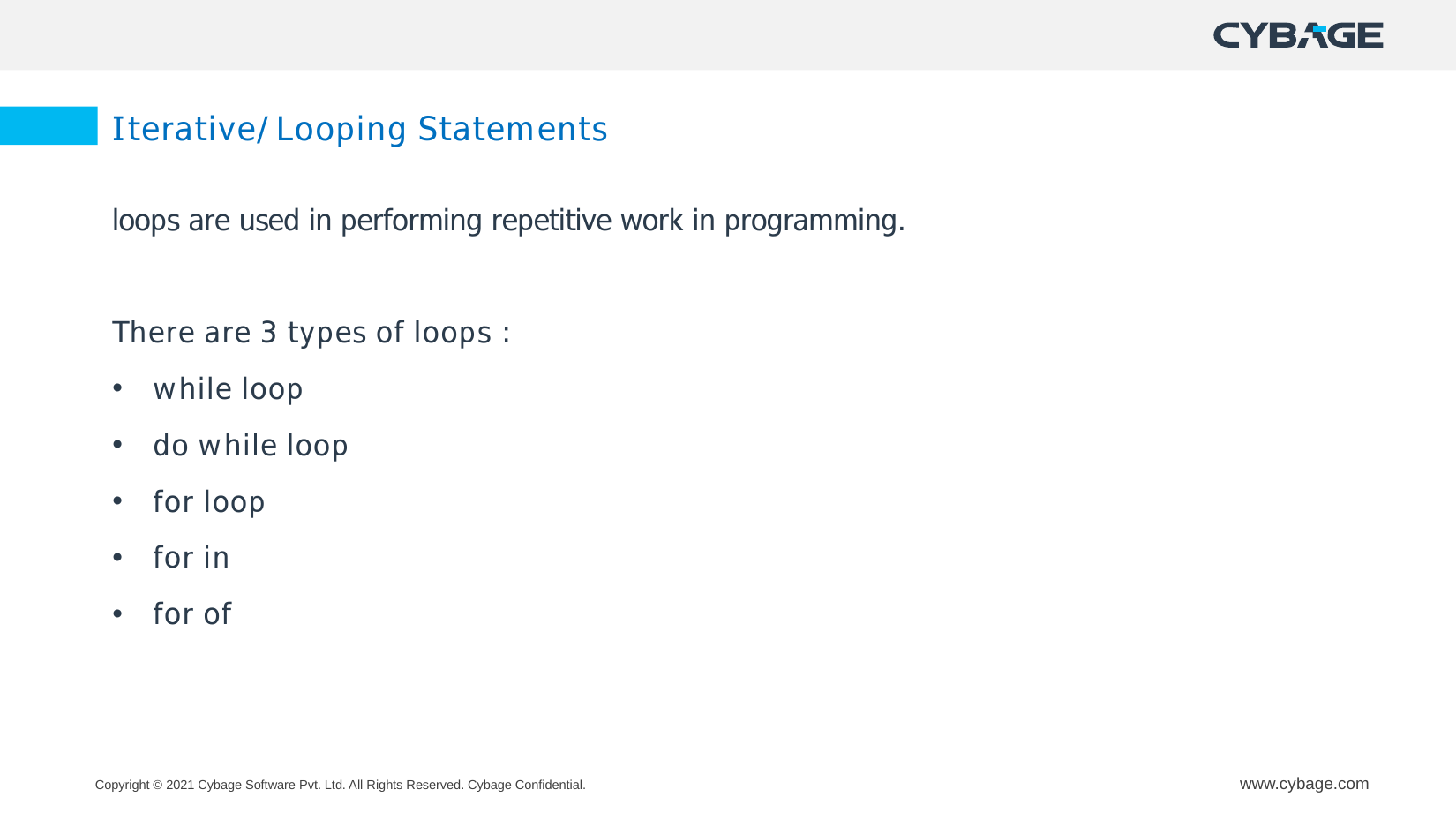

Iterative/Looping Statements

loops are used in performing repetitive work in programming.

There are 3 types of loops :
while loop
do while loop
for loop
for in
for of